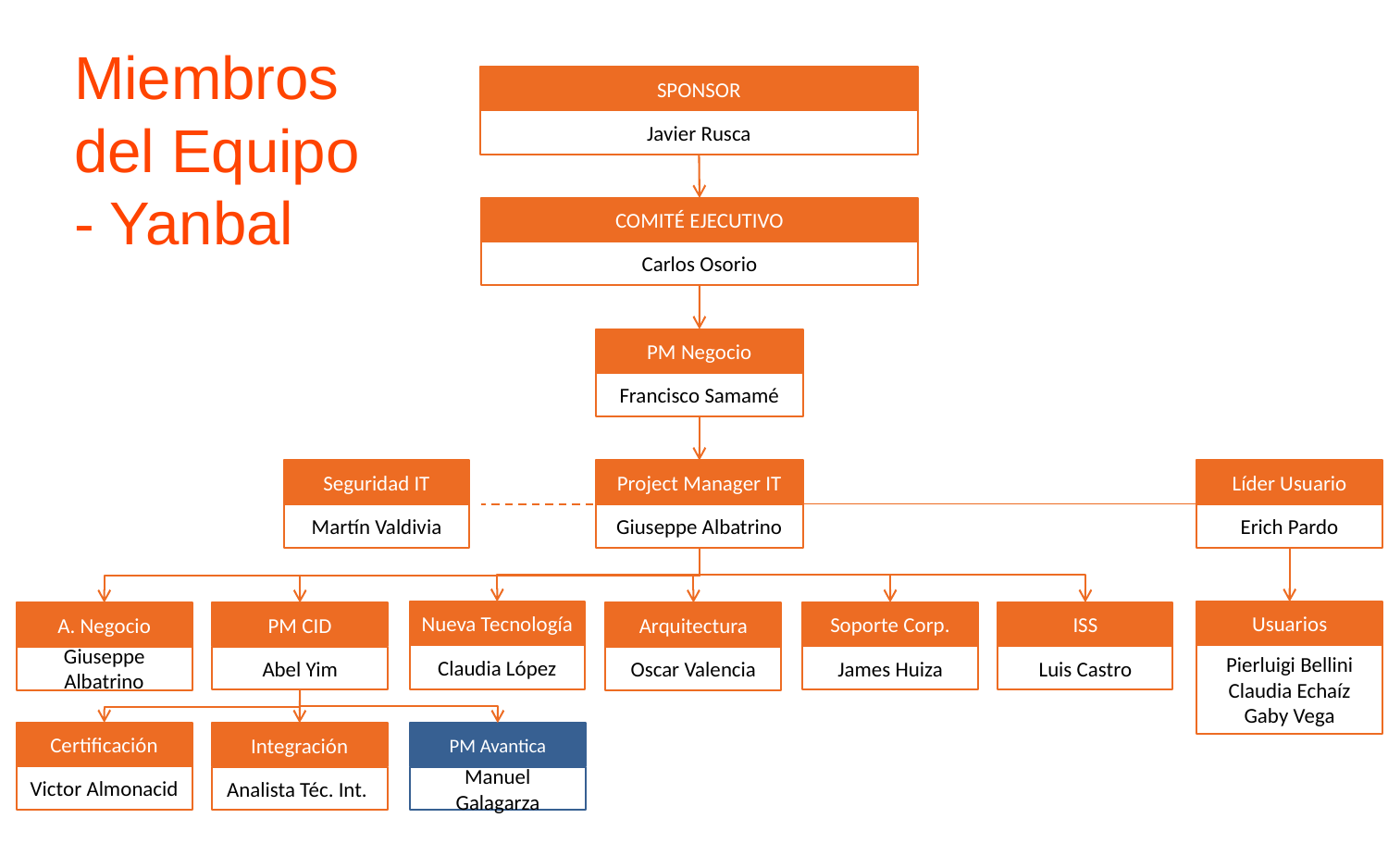

# Miembros del Equipo - Yanbal
SPONSOR
Javier Rusca
COMITÉ EJECUTIVO
Carlos Osorio
PM Negocio
Francisco Samamé
Seguridad IT
Martín Valdivia
Project Manager IT
Giuseppe Albatrino
Líder Usuario
Erich Pardo
Nueva Tecnología
Claudia López
Usuarios

Pierluigi Bellini
Claudia Echaíz
Gaby Vega

Soporte Corp.
James Huiza
ISS
Luis Castro
PM CID
Abel Yim
A. Negocio
Giuseppe Albatrino
Arquitectura
Oscar Valencia
Certificación
Victor Almonacid
Integración
Analista Téc. Int.
PM Avantica
Manuel Galagarza